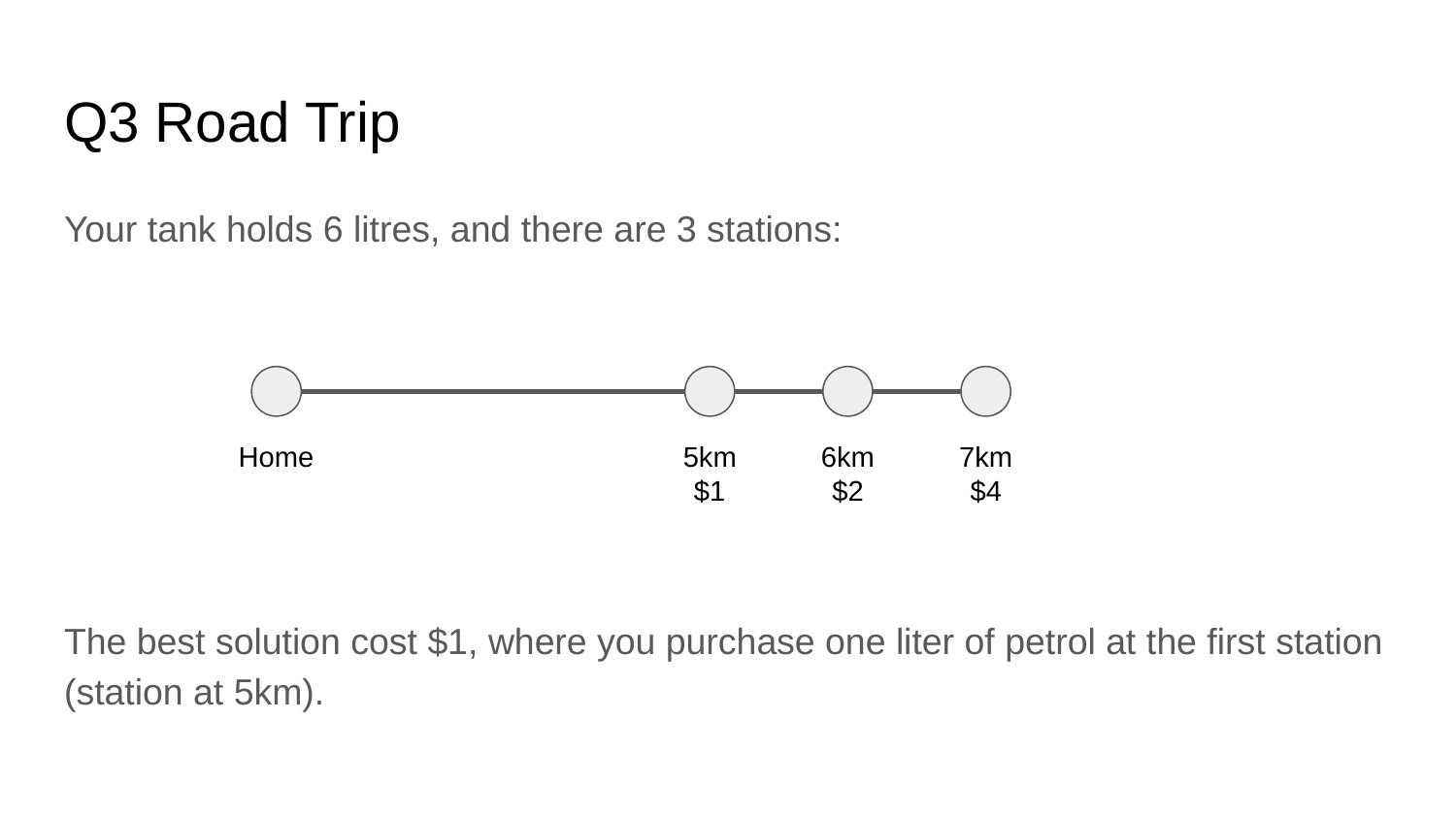

# Q3 Road Trip

Your tank holds 6 litres, and there are 3 stations:

The best solution cost $1, where you purchase one liter of petrol at the first station (station at 5km).

Home
5km
$1
6km
$2
7km
$4